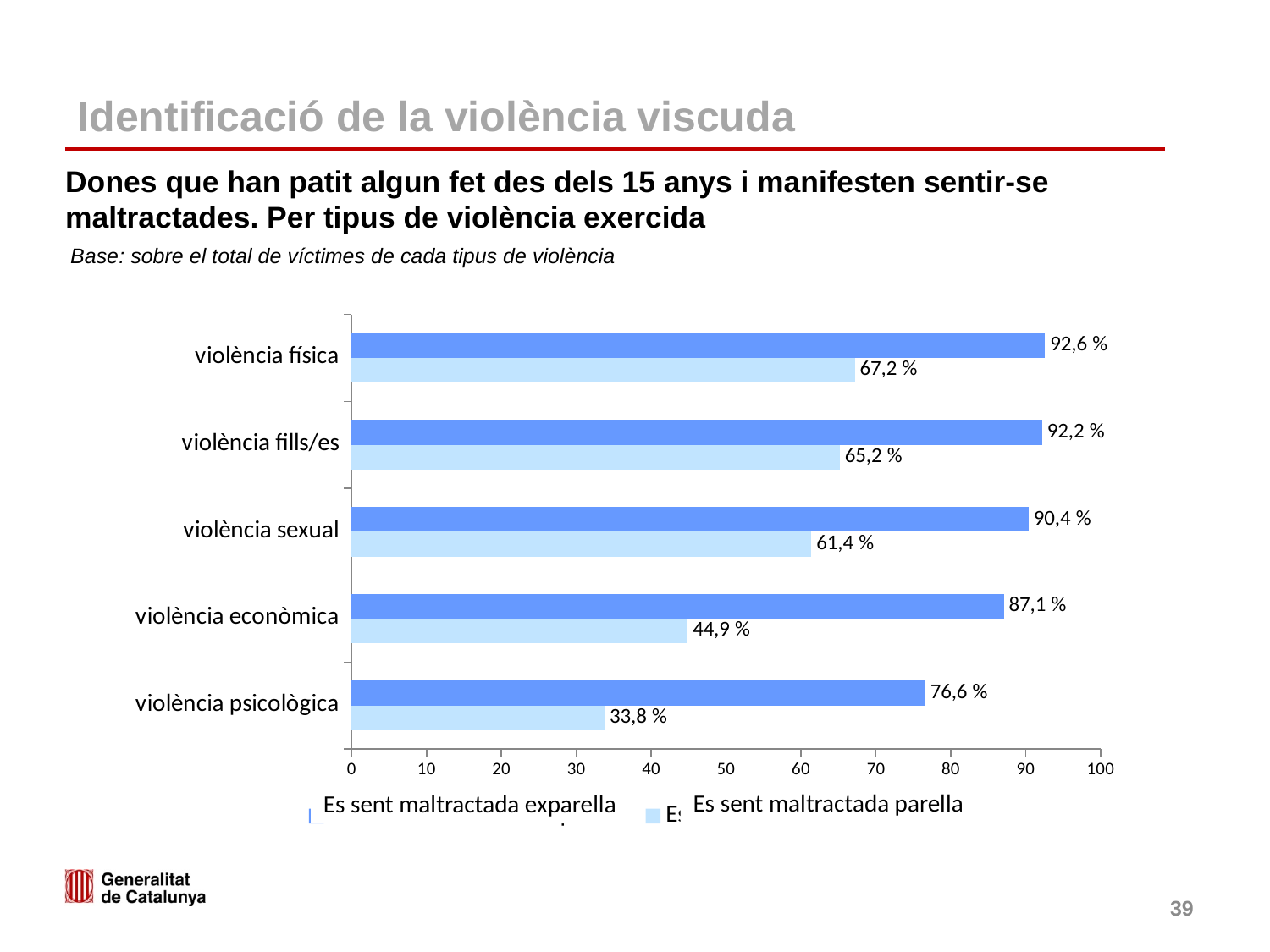

# Identificació de la violència viscuda
Dones que han patit algun fet des dels 15 anys i manifesten sentir-se maltractades. Per tipus de violència exercida
Base: sobre el total de víctimes de cada tipus de violència

### Chart

| Category | Es sent maltractada Parella  | Es sent maltractada Ex-parella |
|---|---|---|
| violència psicològica | 33.8 | 76.6 |
| violència econòmica | 44.9 | 87.1 |
| violència sexual | 61.4 | 90.4 |
| violència fills/es | 65.2 | 92.2 |
| violència física | 67.2 | 92.6 |
Es sent maltractada parella
Es sent maltractada exparella
39